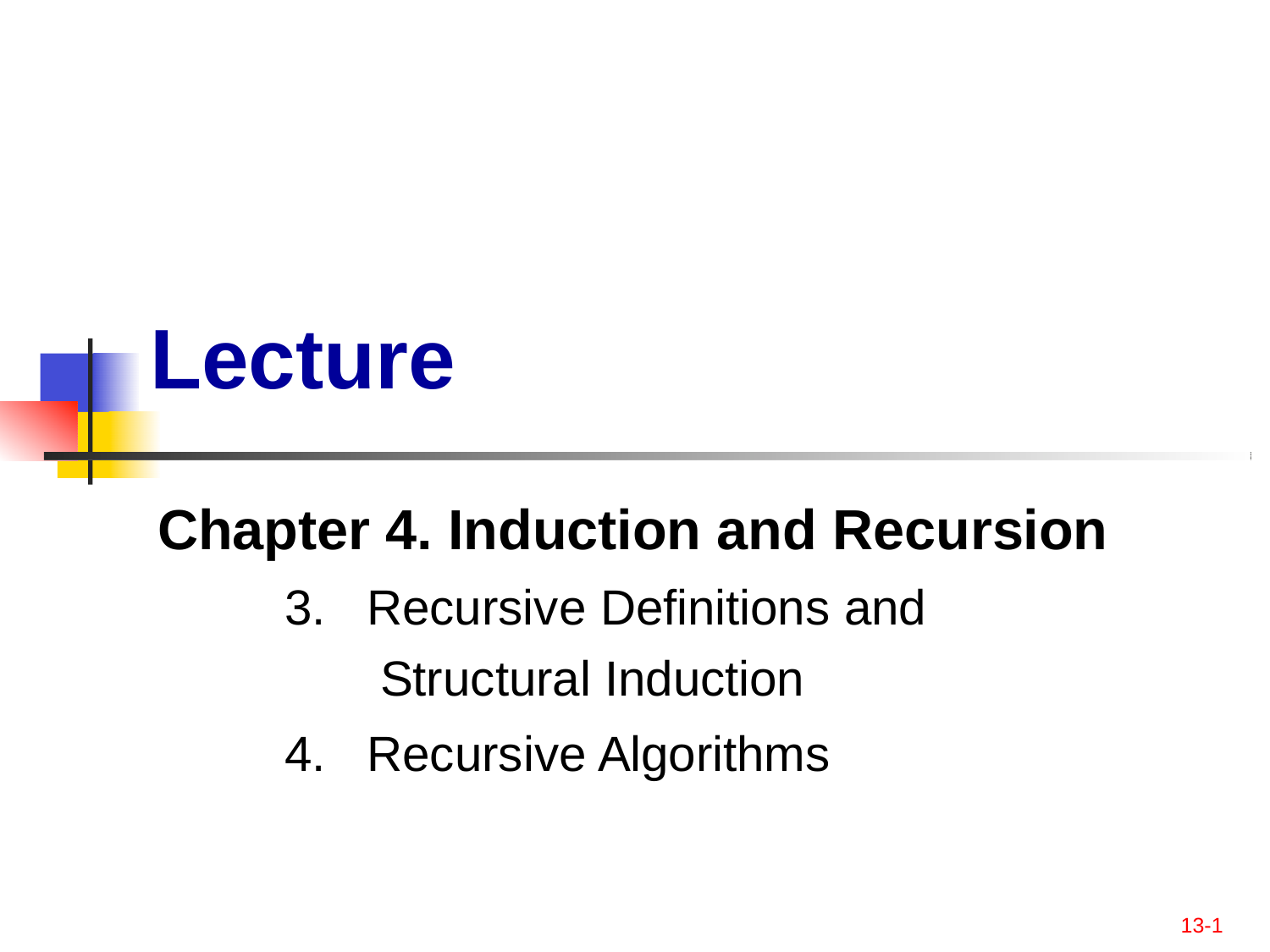

# Lecture

Chapter 4. Induction and Recursion
Recursive Definitions and  Structural Induction
Recursive Algorithms
13-1